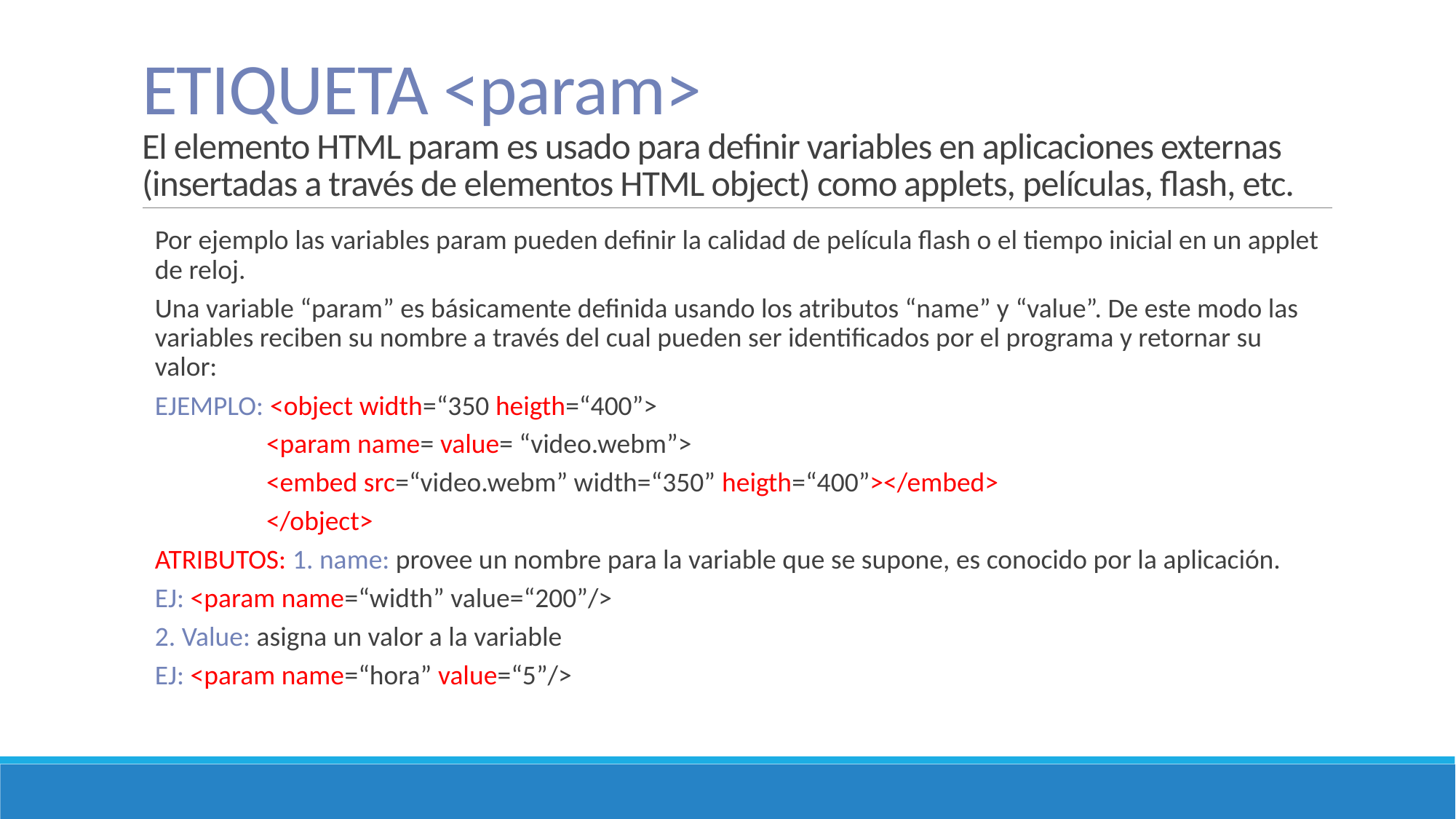

# ETIQUETA <param> El elemento HTML param es usado para definir variables en aplicaciones externas (insertadas a través de elementos HTML object) como applets, películas, flash, etc.
Por ejemplo las variables param pueden definir la calidad de película flash o el tiempo inicial en un applet de reloj.
Una variable “param” es básicamente definida usando los atributos “name” y “value”. De este modo las variables reciben su nombre a través del cual pueden ser identificados por el programa y retornar su valor:
EJEMPLO: <object width=“350 heigth=“400”>
                  <param name= value= “video.webm”>
                  <embed src=“video.webm” width=“350” heigth=“400”></embed>
                  </object>
ATRIBUTOS: 1. name: provee un nombre para la variable que se supone, es conocido por la aplicación.
EJ: <param name=“width” value=“200”/>
2. Value: asigna un valor a la variable
EJ: <param name=“hora” value=“5”/>